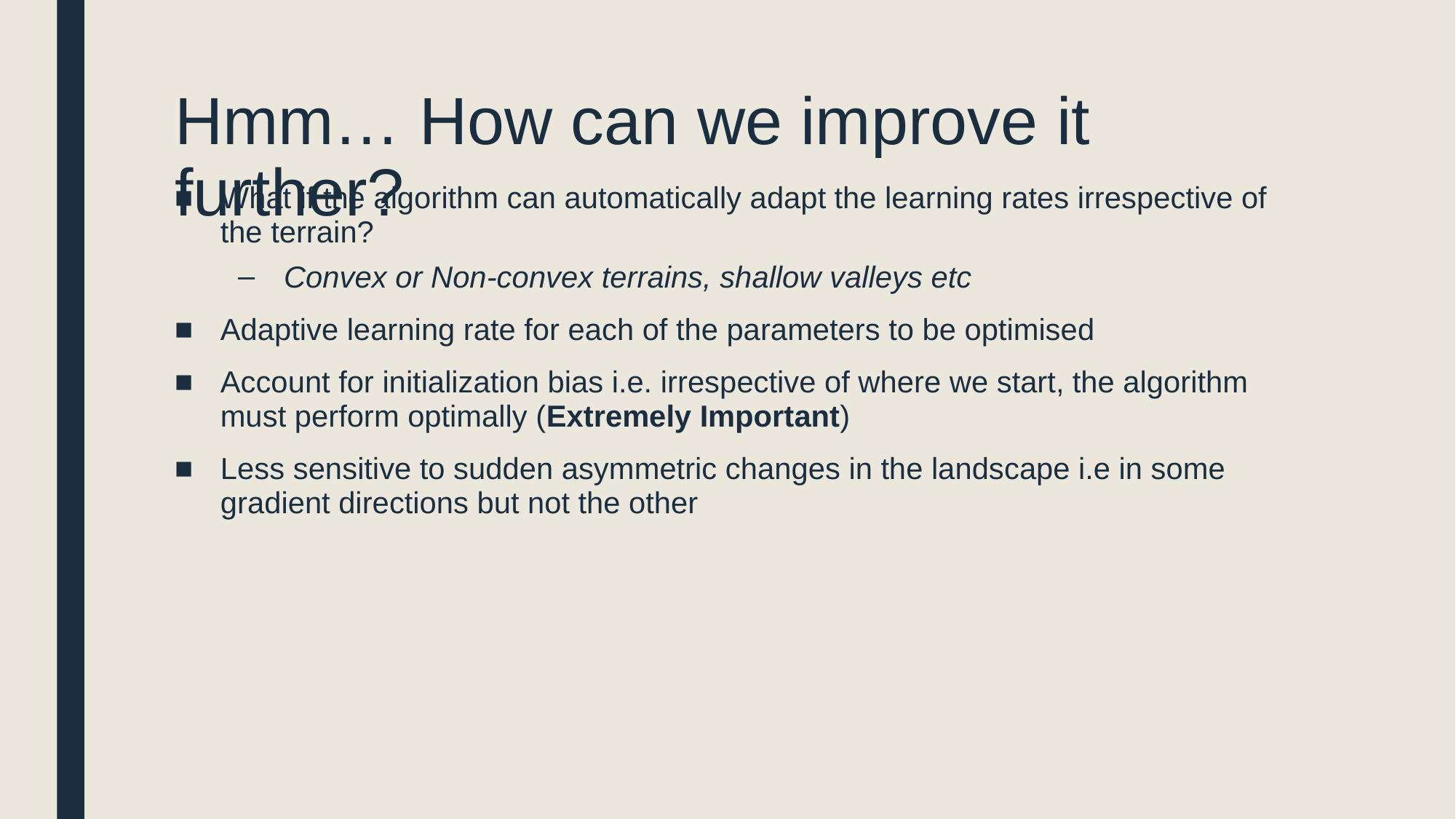

# Hmm… How can we improve it further?
What if the algorithm can automatically adapt the learning rates irrespective of the terrain?
Convex or Non-convex terrains, shallow valleys etc
Adaptive learning rate for each of the parameters to be optimised
Account for initialization bias i.e. irrespective of where we start, the algorithm must perform optimally (Extremely Important)
Less sensitive to sudden asymmetric changes in the landscape i.e in some gradient directions but not the other